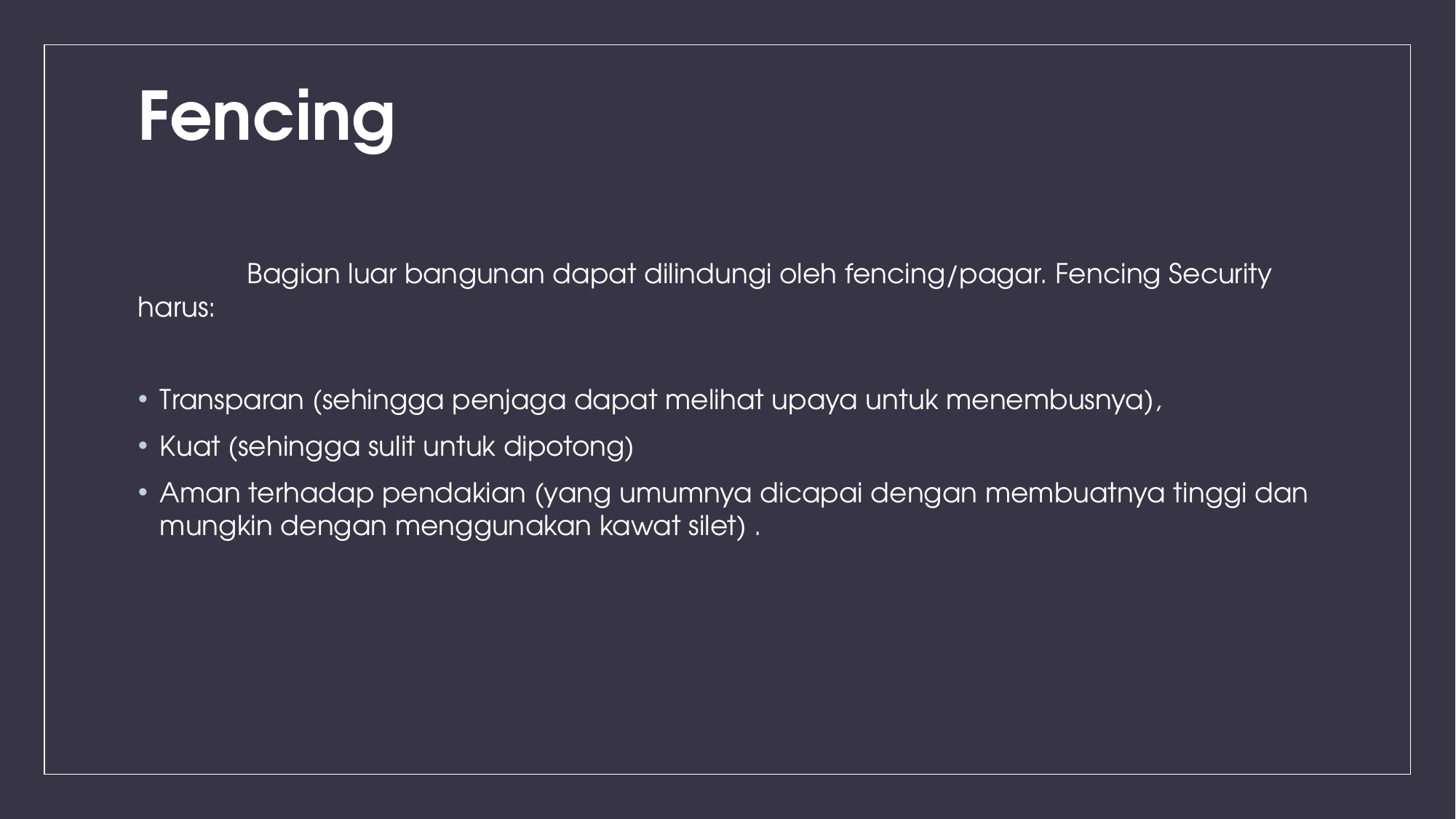

# Fencing
	Bagian luar bangunan dapat dilindungi oleh fencing/pagar. Fencing Security harus:

Transparan (sehingga penjaga dapat melihat upaya untuk menembusnya),
Kuat (sehingga sulit untuk dipotong)
Aman terhadap pendakian (yang umumnya dicapai dengan membuatnya tinggi dan mungkin dengan menggunakan kawat silet) .